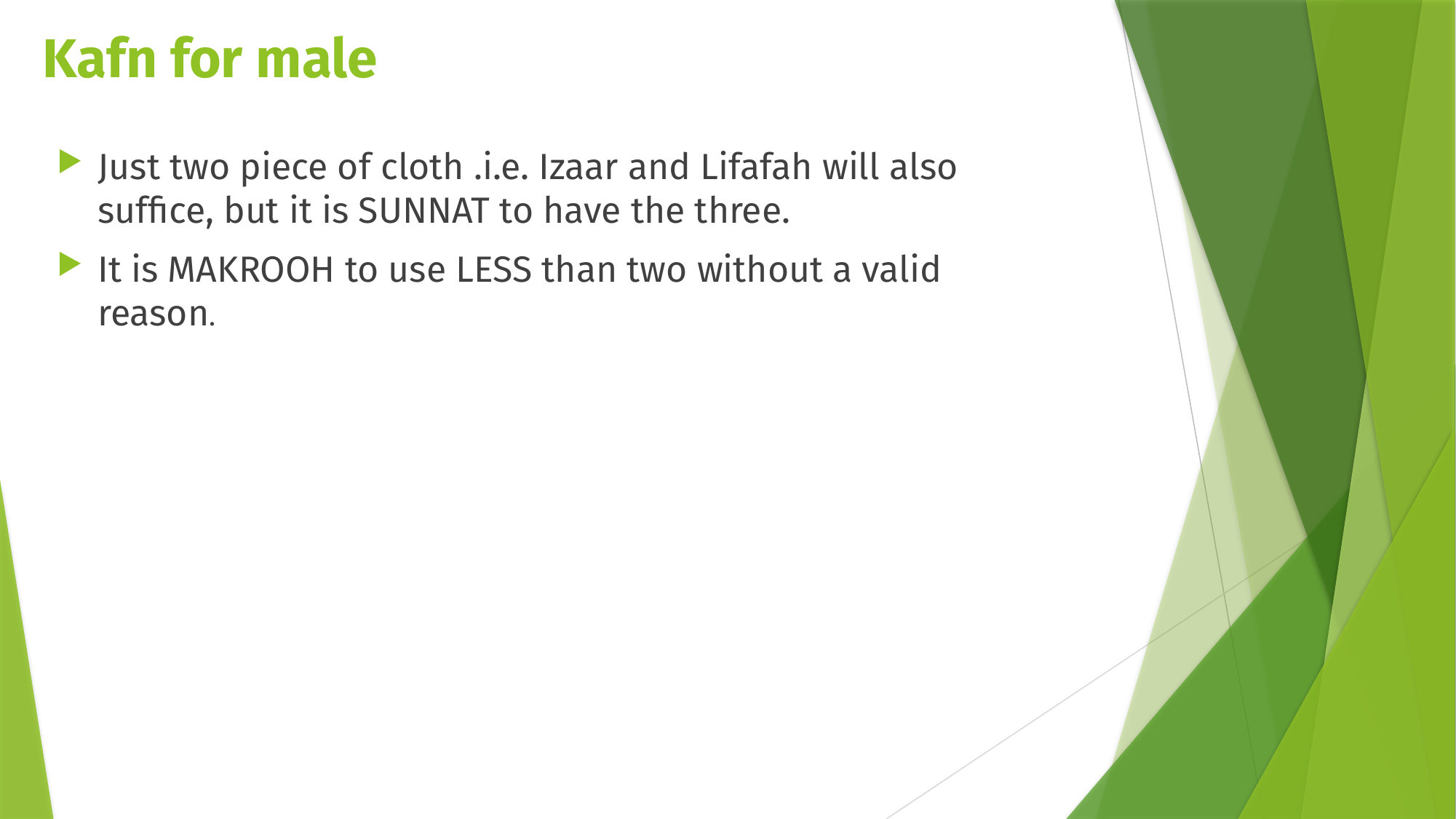

# Kafn for male
Just two piece of cloth .i.e. Izaar and Lifafah will also suffice, but it is SUNNAT to have the three.
It is MAKROOH to use LESS than two without a valid reason.